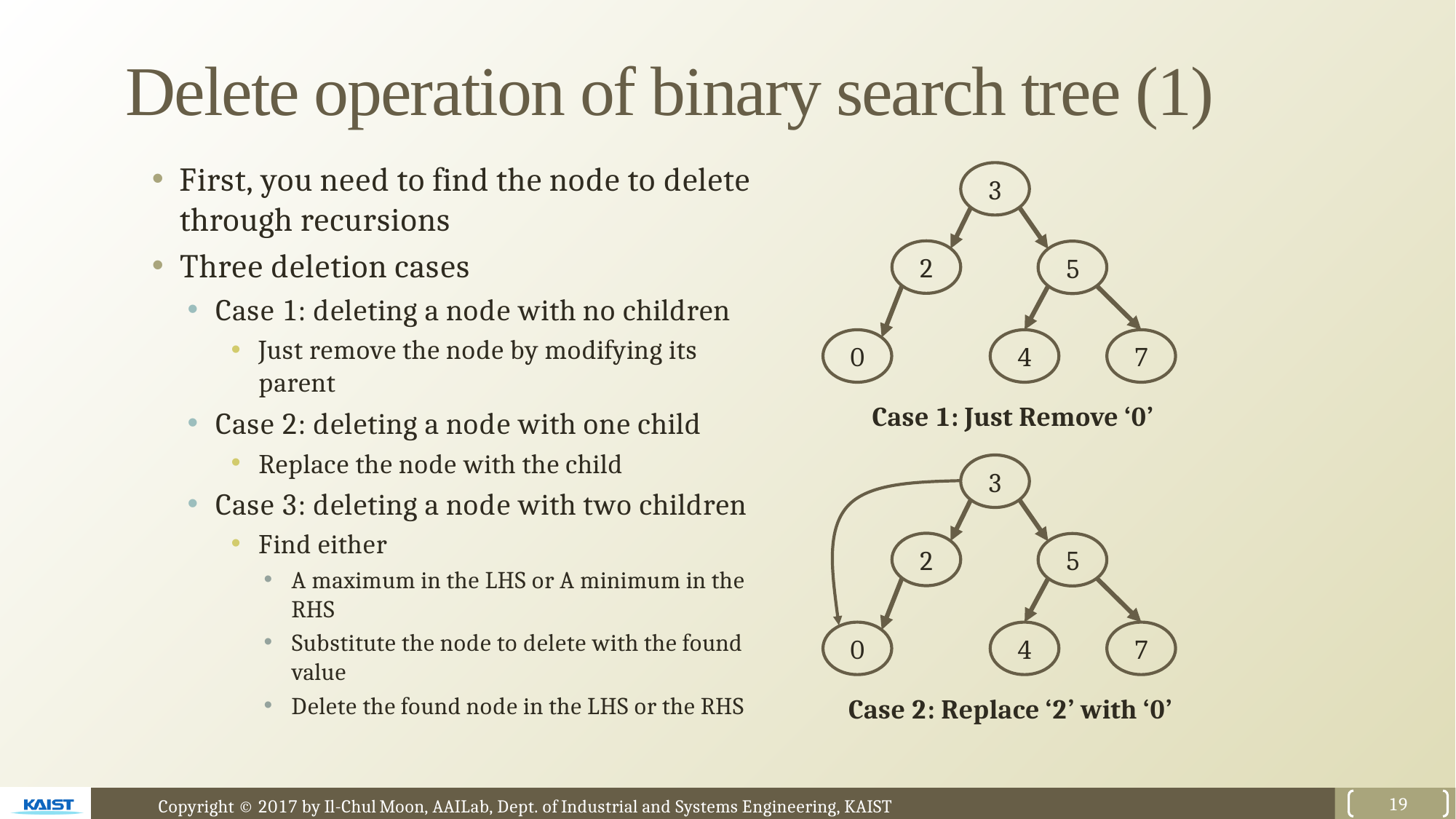

# Delete operation of binary search tree (1)
First, you need to find the node to delete through recursions
Three deletion cases
Case 1: deleting a node with no children
Just remove the node by modifying its parent
Case 2: deleting a node with one child
Replace the node with the child
Case 3: deleting a node with two children
Find either
A maximum in the LHS or A minimum in the RHS
Substitute the node to delete with the found value
Delete the found node in the LHS or the RHS

3
2
5
0
4
7
Case 1: Just Remove ‘0’
3

2
5
0
4
7
Case 2: Replace ‘2’ with ‘0’
19